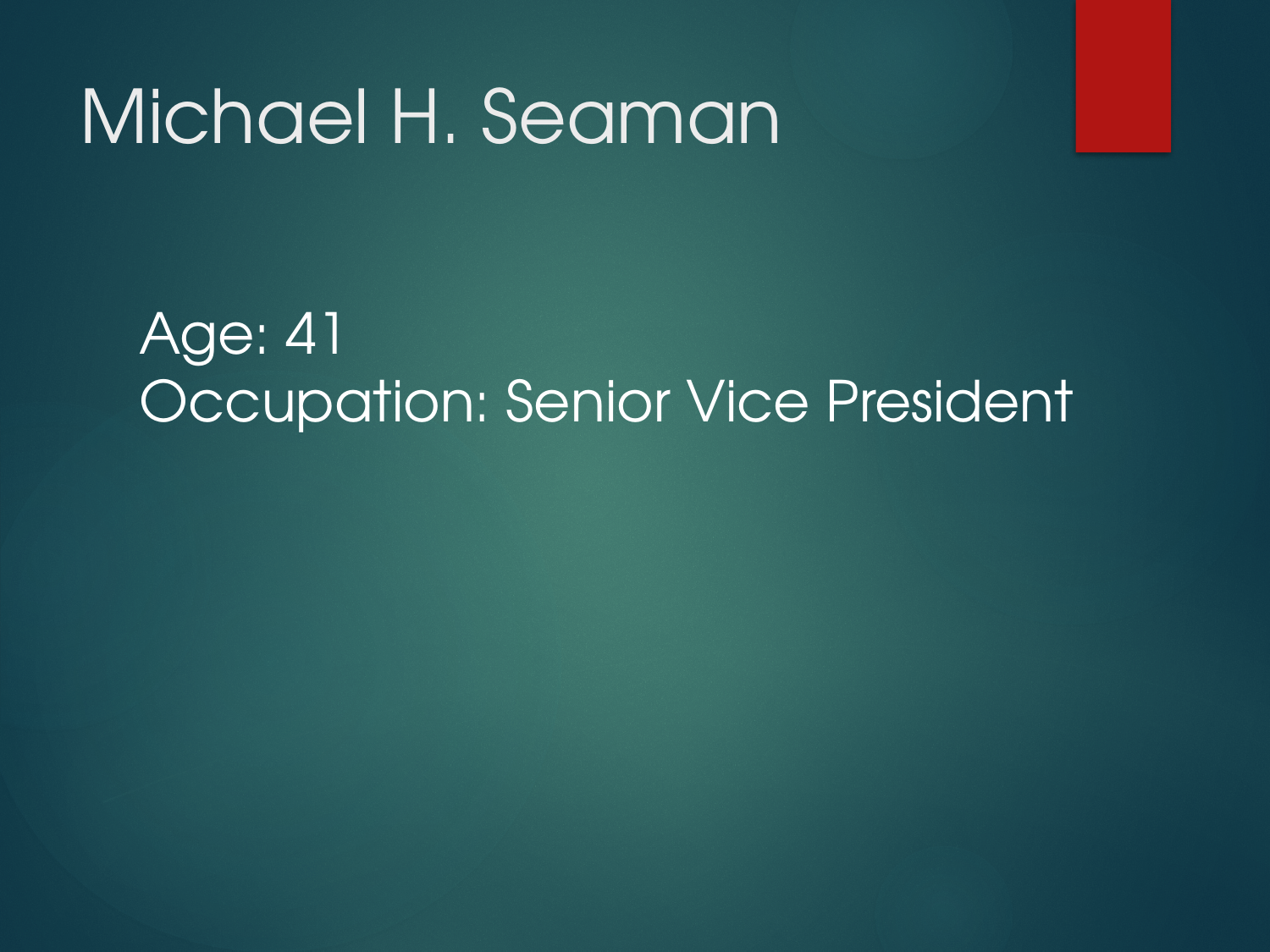

# Michael H. Seaman

Age: 41
Occupation: Senior Vice President